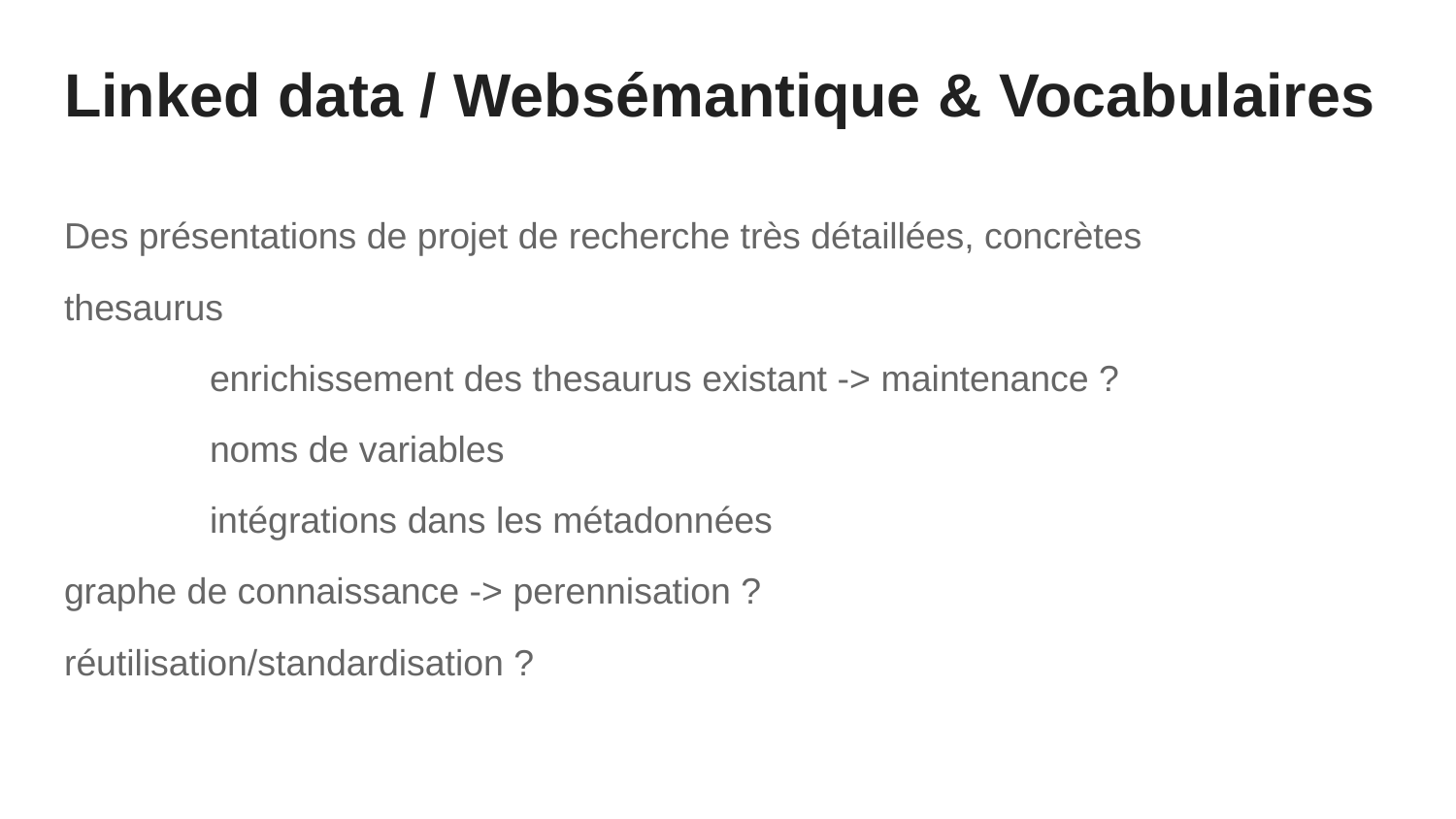

# Linked data / Websémantique & Vocabulaires
Des présentations de projet de recherche très détaillées, concrètes
thesaurus
	enrichissement des thesaurus existant -> maintenance ?
	noms de variables
intégrations dans les métadonnées
graphe de connaissance -> perennisation ?
réutilisation/standardisation ?